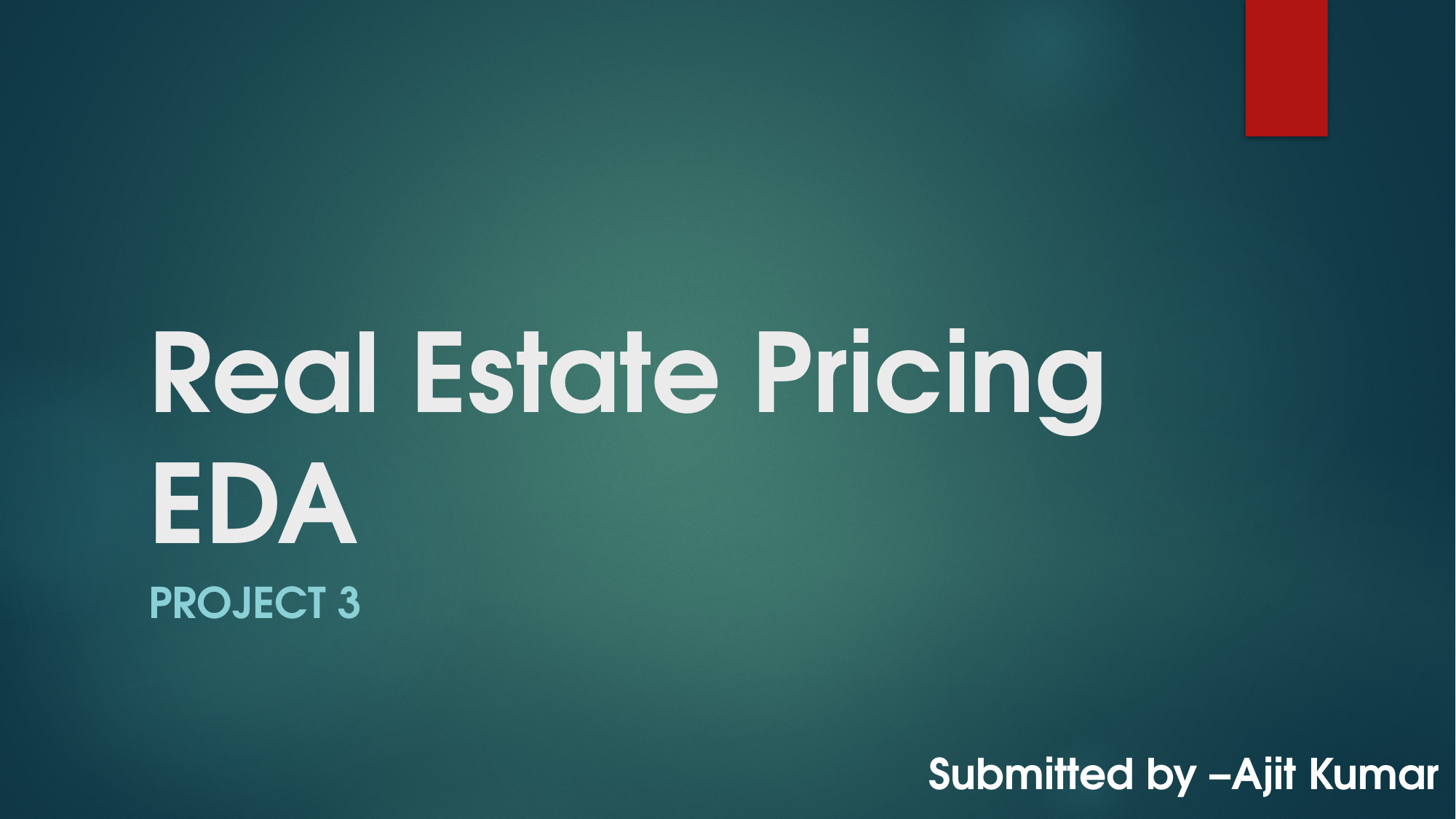

# Real Estate Pricing EDA
Project 3
Submitted by –Ajit Kumar